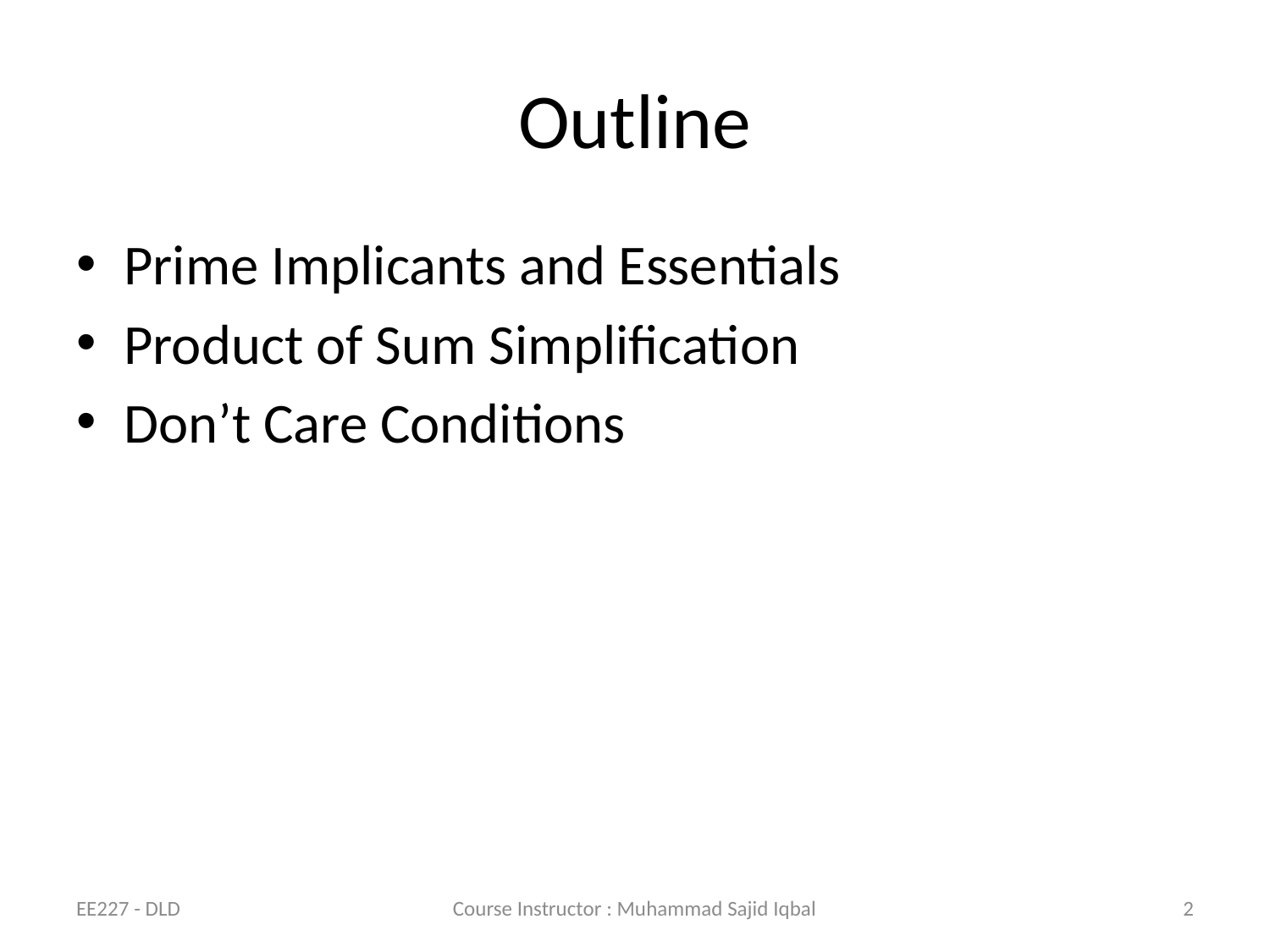

# Outline
Prime Implicants and Essentials
Product of Sum Simplification
Don’t Care Conditions

EE227 - DLD
Course Instructor : Muhammad Sajid Iqbal
2